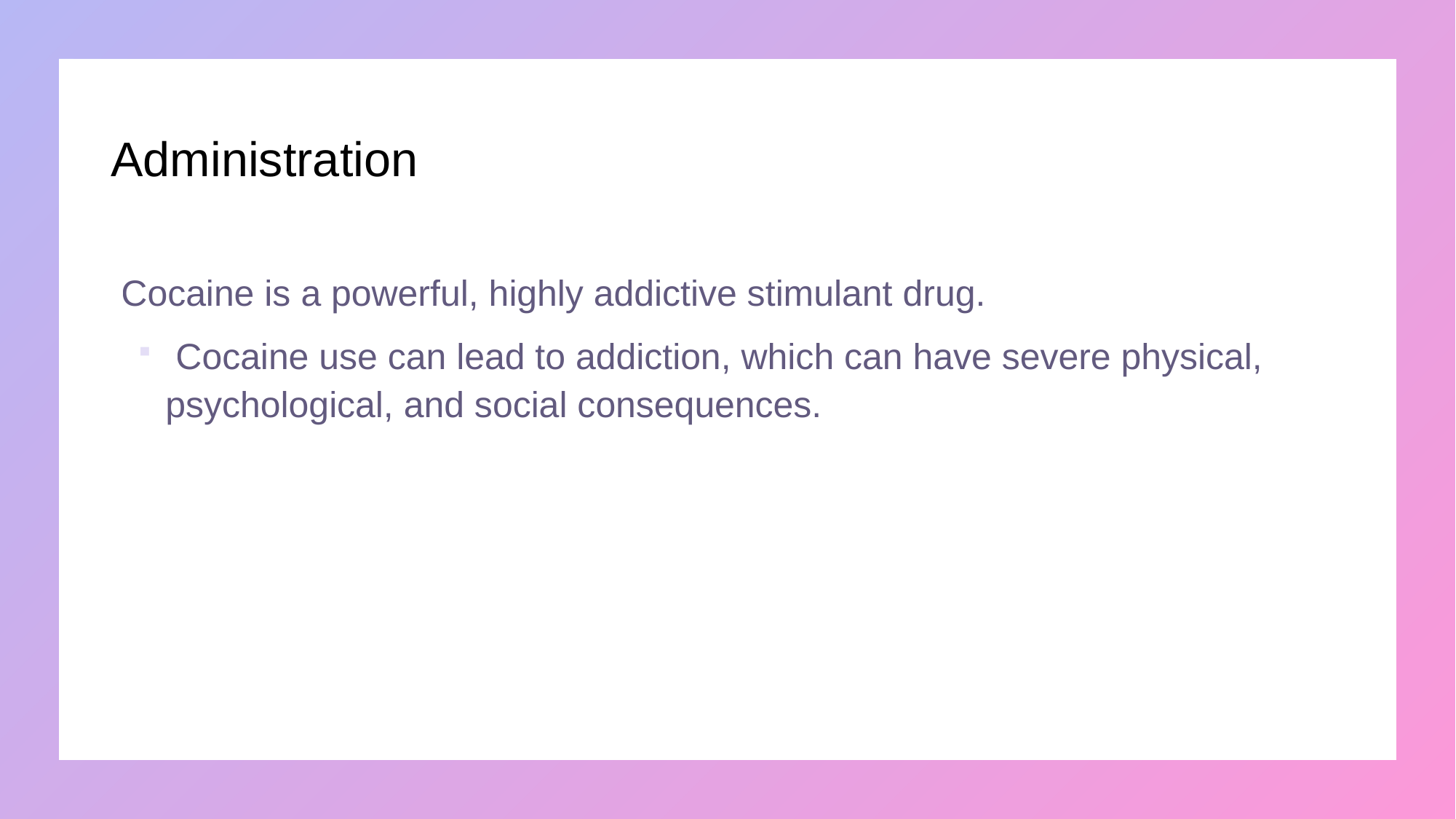

# Administration
 Cocaine is a powerful, highly addictive stimulant drug.
 Cocaine use can lead to addiction, which can have severe physical, psychological, and social consequences.